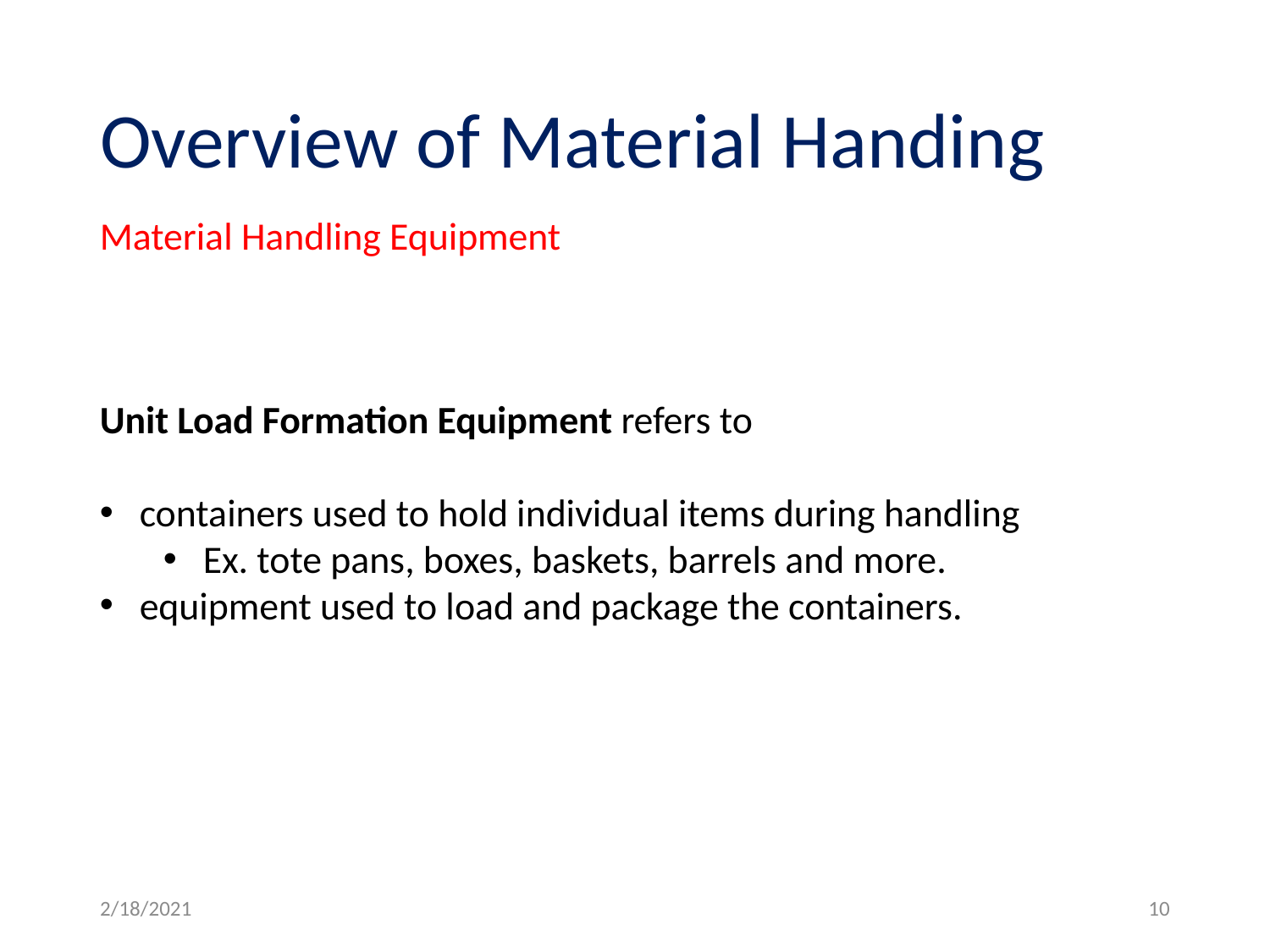

# Overview of Material Handing
Material Handling Equipment
Unit Load Formation Equipment refers to
containers used to hold individual items during handling
Ex. tote pans, boxes, baskets, barrels and more.
equipment used to load and package the containers.
2/18/2021
10